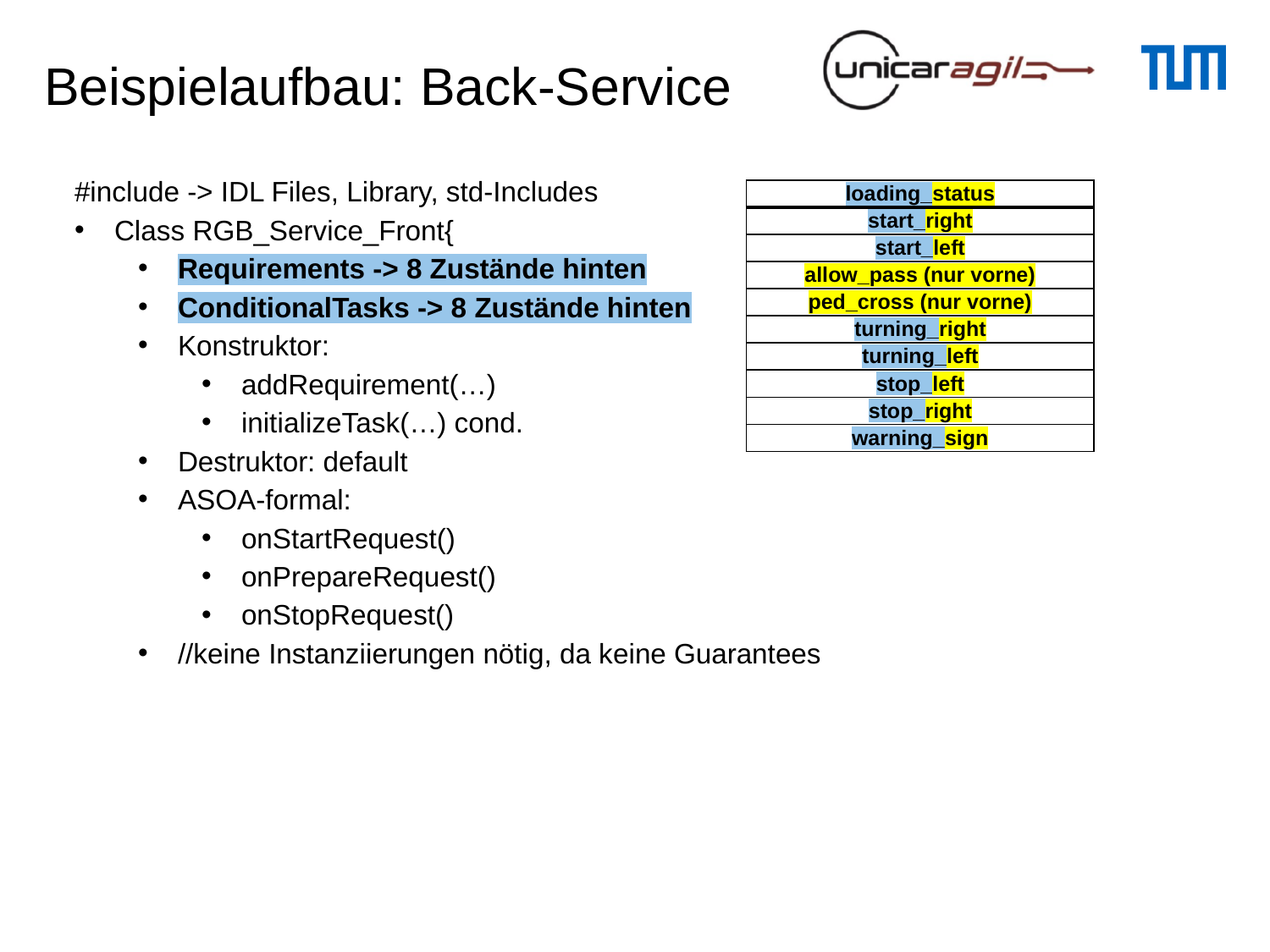

Beispielaufbau: Back-Service
#include -> IDL Files, Library, std-Includes
Class RGB_Service_Front{
Requirements -> 8 Zustände hinten
ConditionalTasks -> 8 Zustände hinten
Konstruktor:
addRequirement(…)
initializeTask(…) cond.
Destruktor: default
ASOA-formal:
onStartRequest()
onPrepareRequest()
onStopRequest()
//keine Instanziierungen nötig, da keine Guarantees
| loading\_status |
| --- |
| start\_right |
| start\_left |
| allow\_pass (nur vorne) |
| ped\_cross (nur vorne) |
| turning\_right |
| turning\_left |
| stop\_left |
| stop\_right |
| warning\_sign |